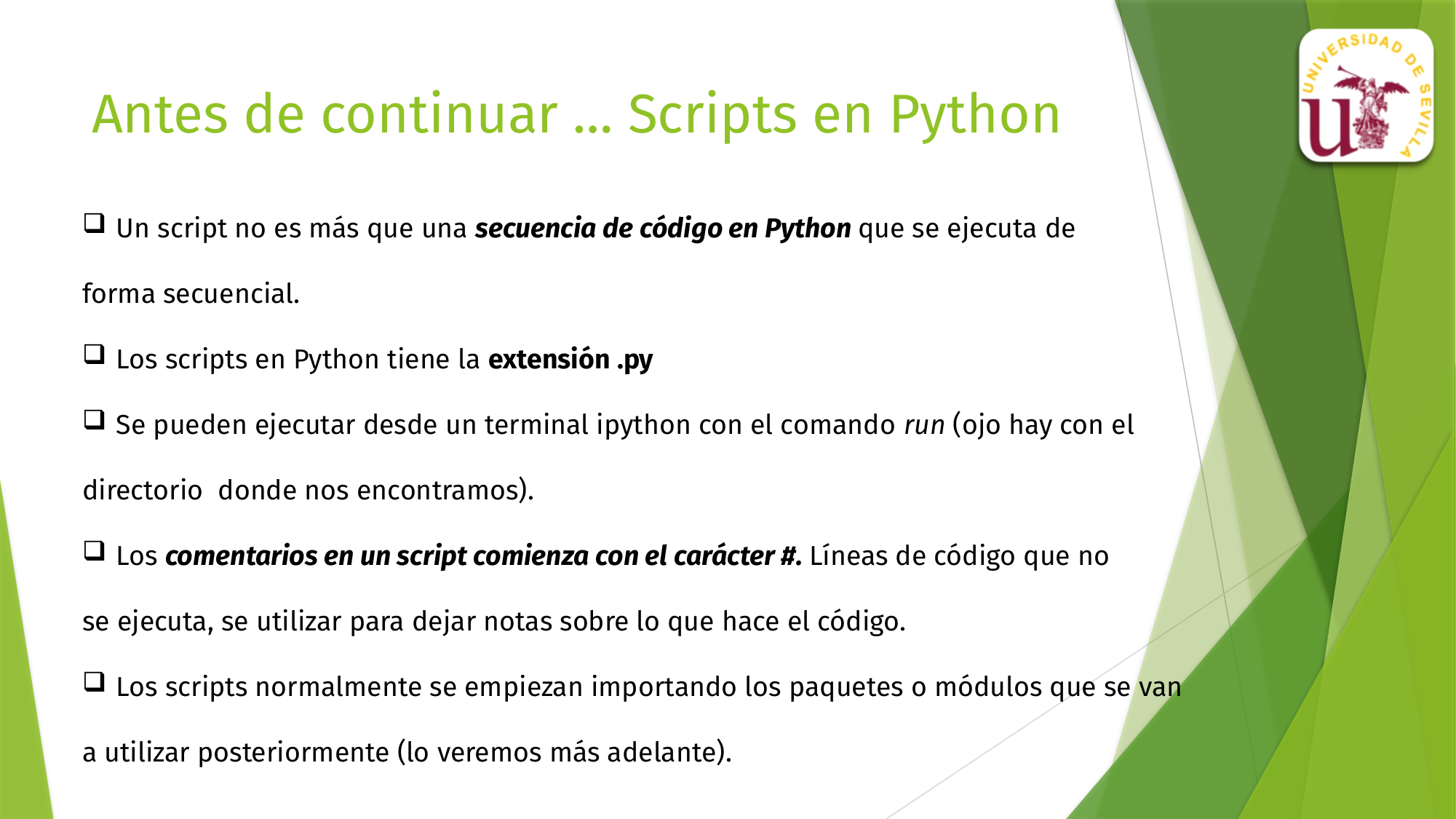

# Antes de continuar … Scripts en Python
Un script no es más que una secuencia de código en Python que se ejecuta de
forma secuencial.
Los scripts en Python tiene la extensión .py
Se pueden ejecutar desde un terminal ipython con el comando run (ojo hay con el
directorio  donde nos encontramos).
Los comentarios en un script comienza con el carácter #. Líneas de código que no
se ejecuta, se utilizar para dejar notas sobre lo que hace el código.
Los scripts normalmente se empiezan importando los paquetes o módulos que se van
a utilizar posteriormente (lo veremos más adelante).